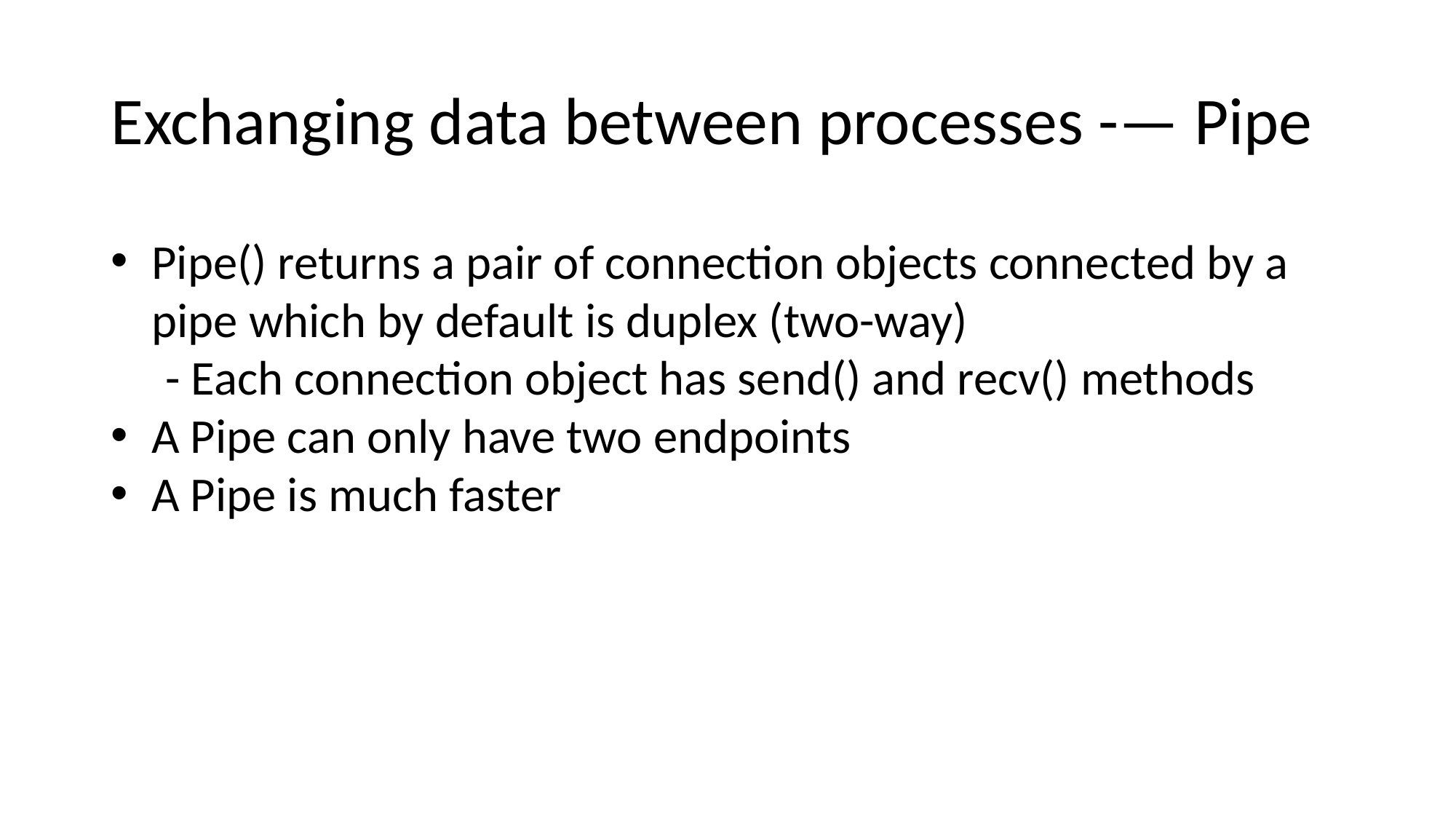

# Exchanging data between processes -— Pipe
Pipe() returns a pair of connection objects connected by a pipe which by default is duplex (two-way)
- Each connection object has send() and recv() methods
A Pipe can only have two endpoints
A Pipe is much faster